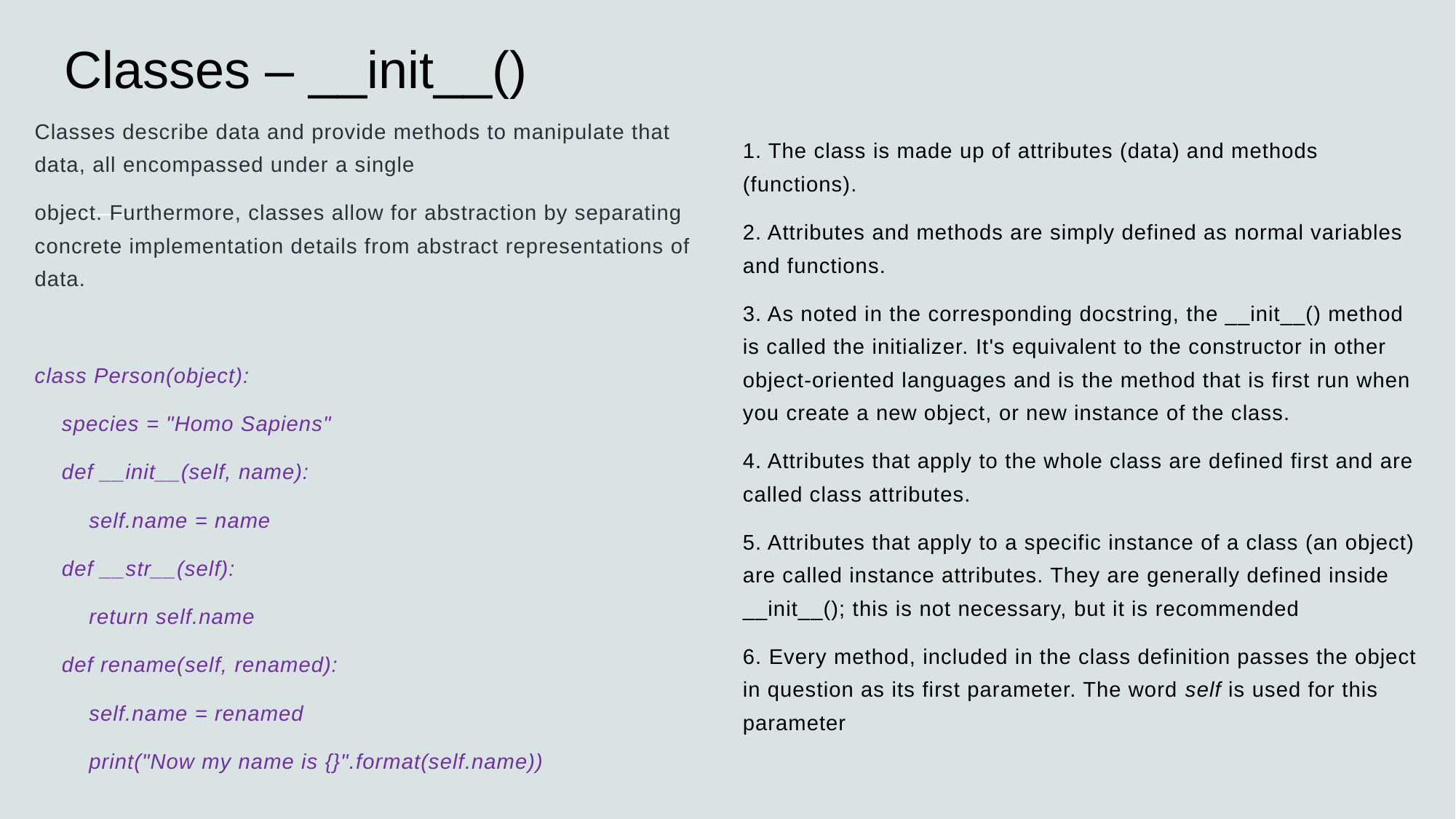

# Classes – __init__()
Classes describe data and provide methods to manipulate that data, all encompassed under a single
object. Furthermore, classes allow for abstraction by separating concrete implementation details from abstract representations of data.

class Person(object):
    species = "Homo Sapiens"
    def __init__(self, name):
        self.name = name
    def __str__(self):
        return self.name
    def rename(self, renamed):
        self.name = renamed
        print("Now my name is {}".format(self.name))
1. The class is made up of attributes (data) and methods (functions).
2. Attributes and methods are simply defined as normal variables and functions.
3. As noted in the corresponding docstring, the __init__() method is called the initializer. It's equivalent to the constructor in other object-oriented languages and is the method that is first run when you create a new object, or new instance of the class.
4. Attributes that apply to the whole class are defined first and are called class attributes.
5. Attributes that apply to a specific instance of a class (an object) are called instance attributes. They are generally defined inside __init__(); this is not necessary, but it is recommended
6. Every method, included in the class definition passes the object in question as its first parameter. The word self is used for this parameter